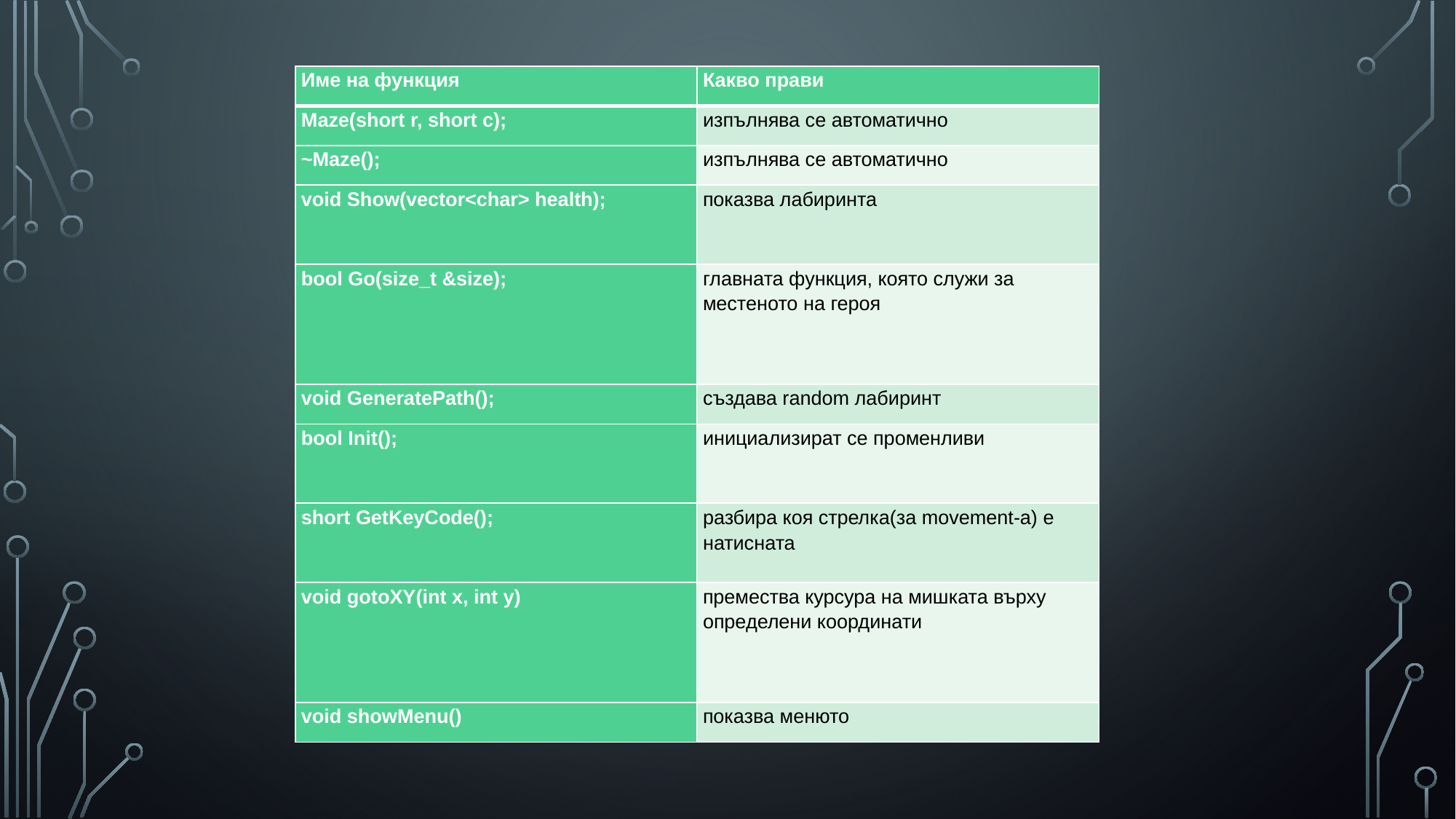

| Име на функция | Какво прави |
| --- | --- |
| Maze(short r, short c); | изпълнява се автоматично |
| ~Maze(); | изпълнява се автоматично |
| void Show(vector<char> health); | показва лабиринта |
| bool Go(size\_t &size); | главната функция, която служи за местеното на героя |
| void GeneratePath(); | създава random лабиринт |
| bool Init(); | инициализират се променливи |
| short GetKeyCode(); | разбира коя стрелка(за movement-a) е натисната |
| void gotoXY(int x, int y) | премества курсура на мишката върху определени координати |
| void showMenu() | показва менюто |